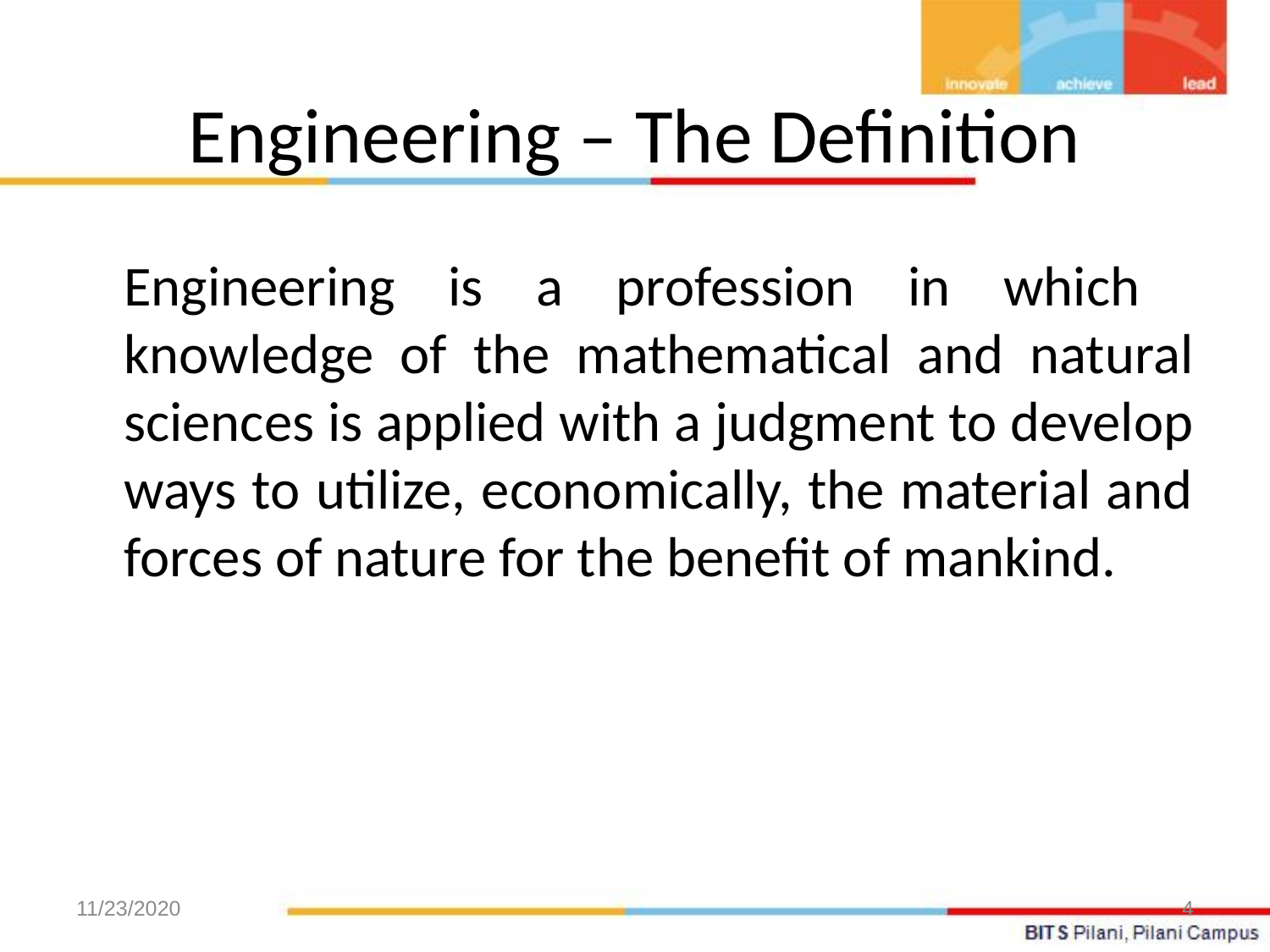

# Engineering – The Definition
	Engineering is a profession in which  knowledge of the mathematical and natural sciences is applied with a judgment to develop ways to utilize, economically, the material and forces of nature for the benefit of mankind.
11/23/2020
4